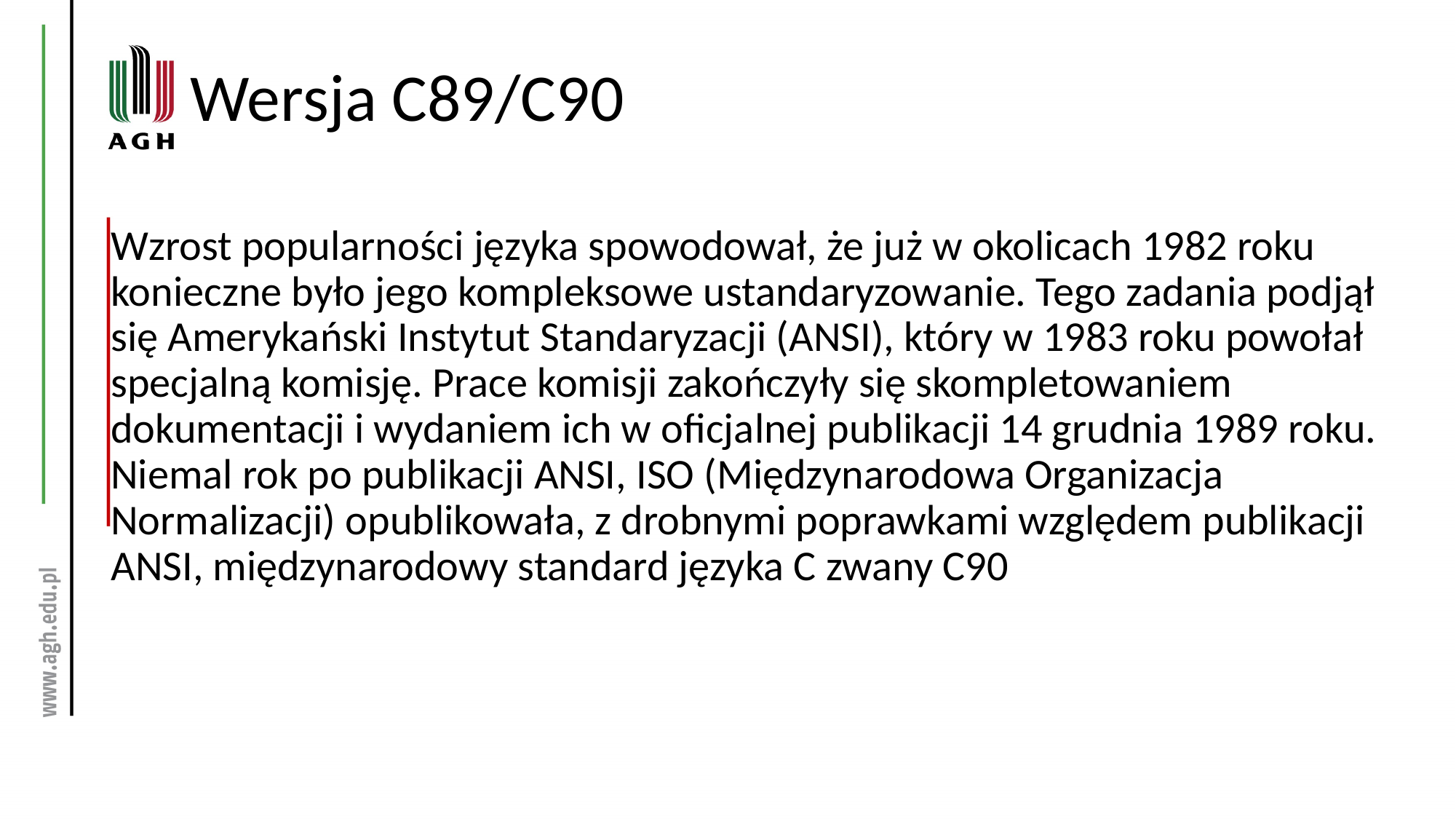

# Wersja C89/C90
Wzrost popularności języka spowodował, że już w okolicach 1982 roku konieczne było jego kompleksowe ustandaryzowanie. Tego zadania podjął się Amerykański Instytut Standaryzacji (ANSI), który w 1983 roku powołał specjalną komisję. Prace komisji zakończyły się skompletowaniem dokumentacji i wydaniem ich w oficjalnej publikacji 14 grudnia 1989 roku. Niemal rok po publikacji ANSI, ISO (Międzynarodowa Organizacja Normalizacji) opublikowała, z drobnymi poprawkami względem publikacji ANSI, międzynarodowy standard języka C zwany C90